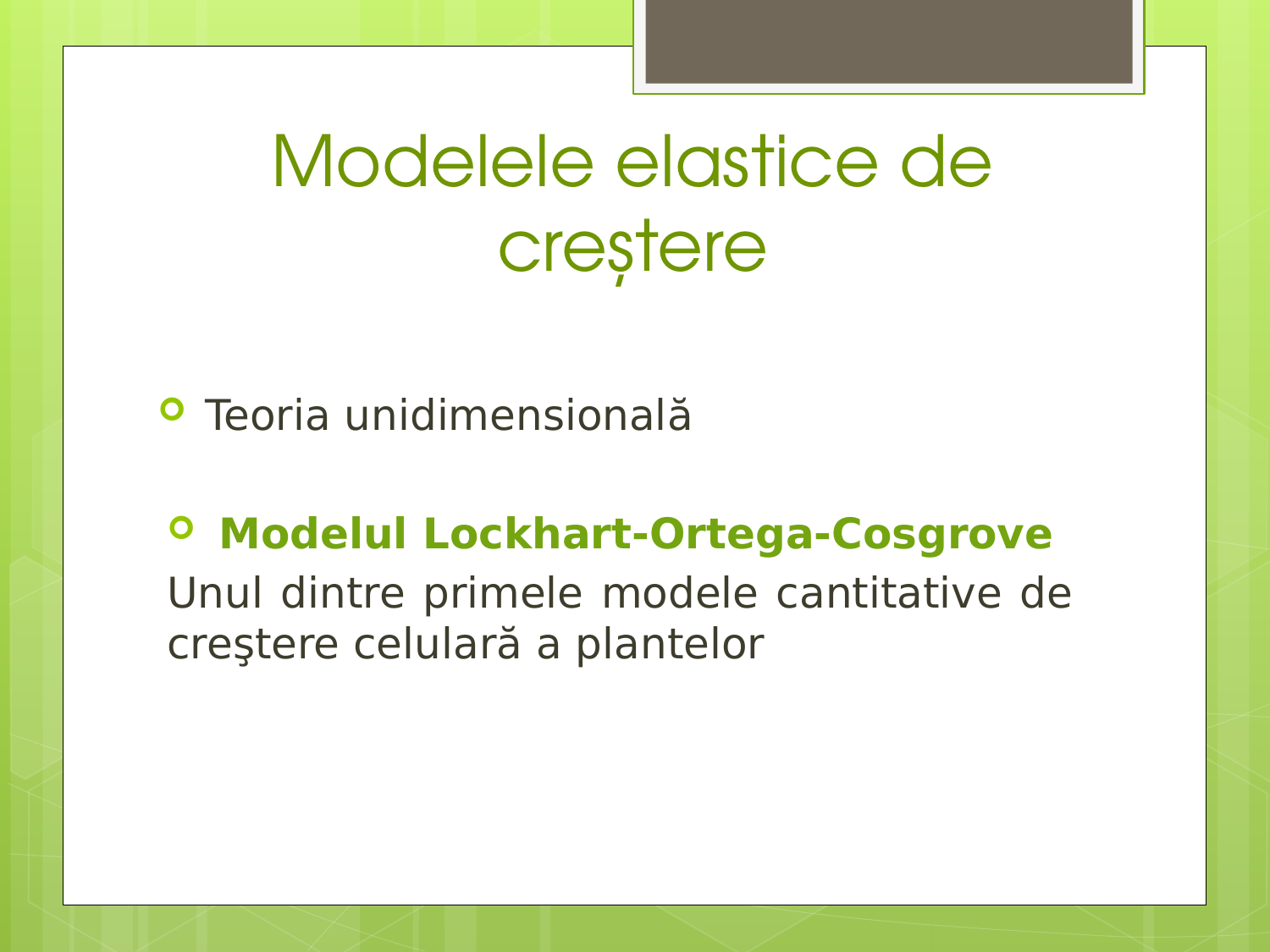

# Modelele elastice de creştere

Teoria unidimensională

 Modelul Lockhart-Ortega-Cosgrove
Unul dintre primele modele cantitative de creştere celulară a plantelor